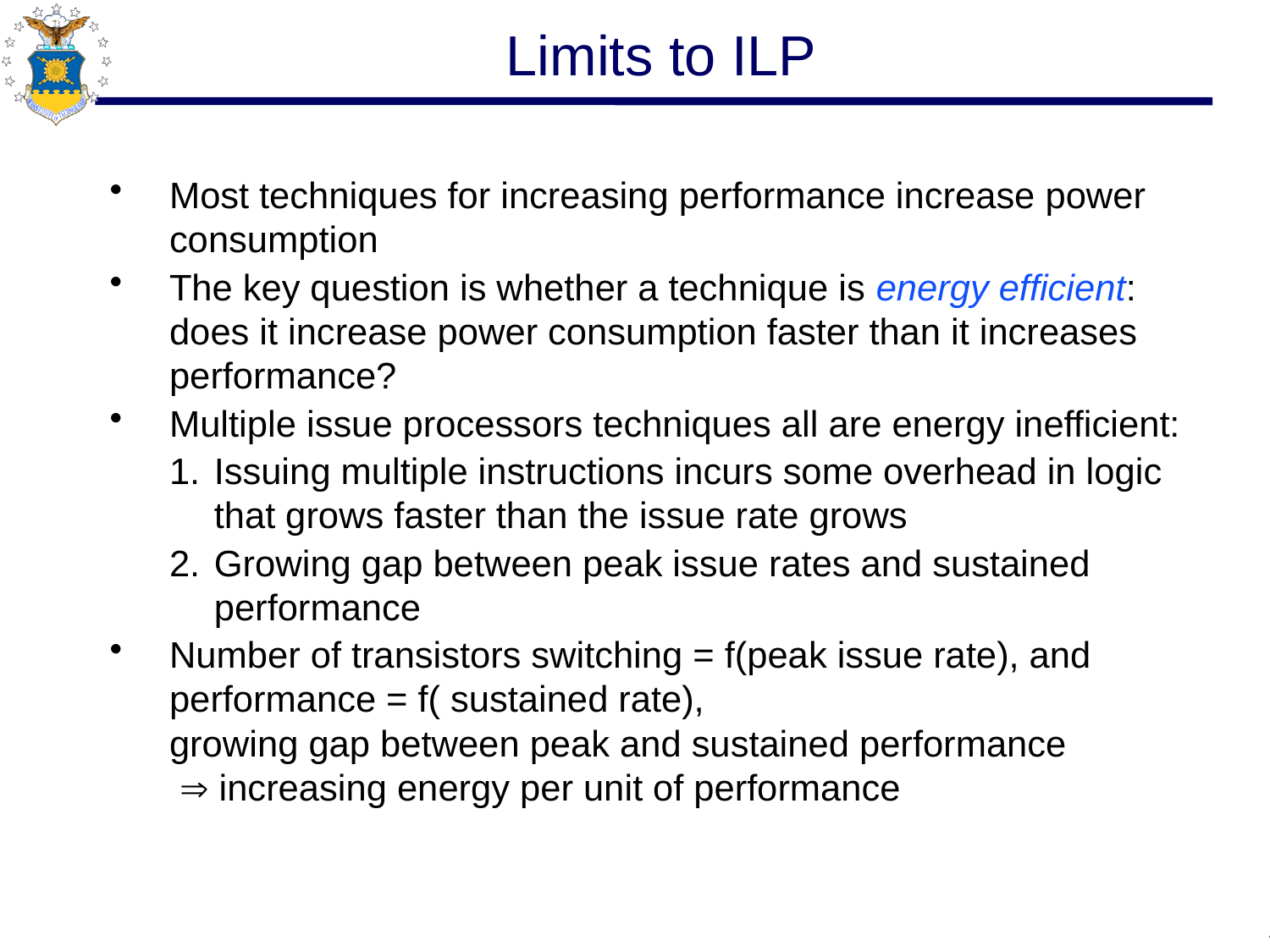

# Limits to ILP
Most techniques for increasing performance increase power consumption
The key question is whether a technique is energy efficient: does it increase power consumption faster than it increases performance?
Multiple issue processors techniques all are energy inefficient:
Issuing multiple instructions incurs some overhead in logic that grows faster than the issue rate grows
Growing gap between peak issue rates and sustained performance
Number of transistors switching = f(peak issue rate), and performance = f( sustained rate),
growing gap between peak and sustained performance
 ⇒ increasing energy per unit of performance